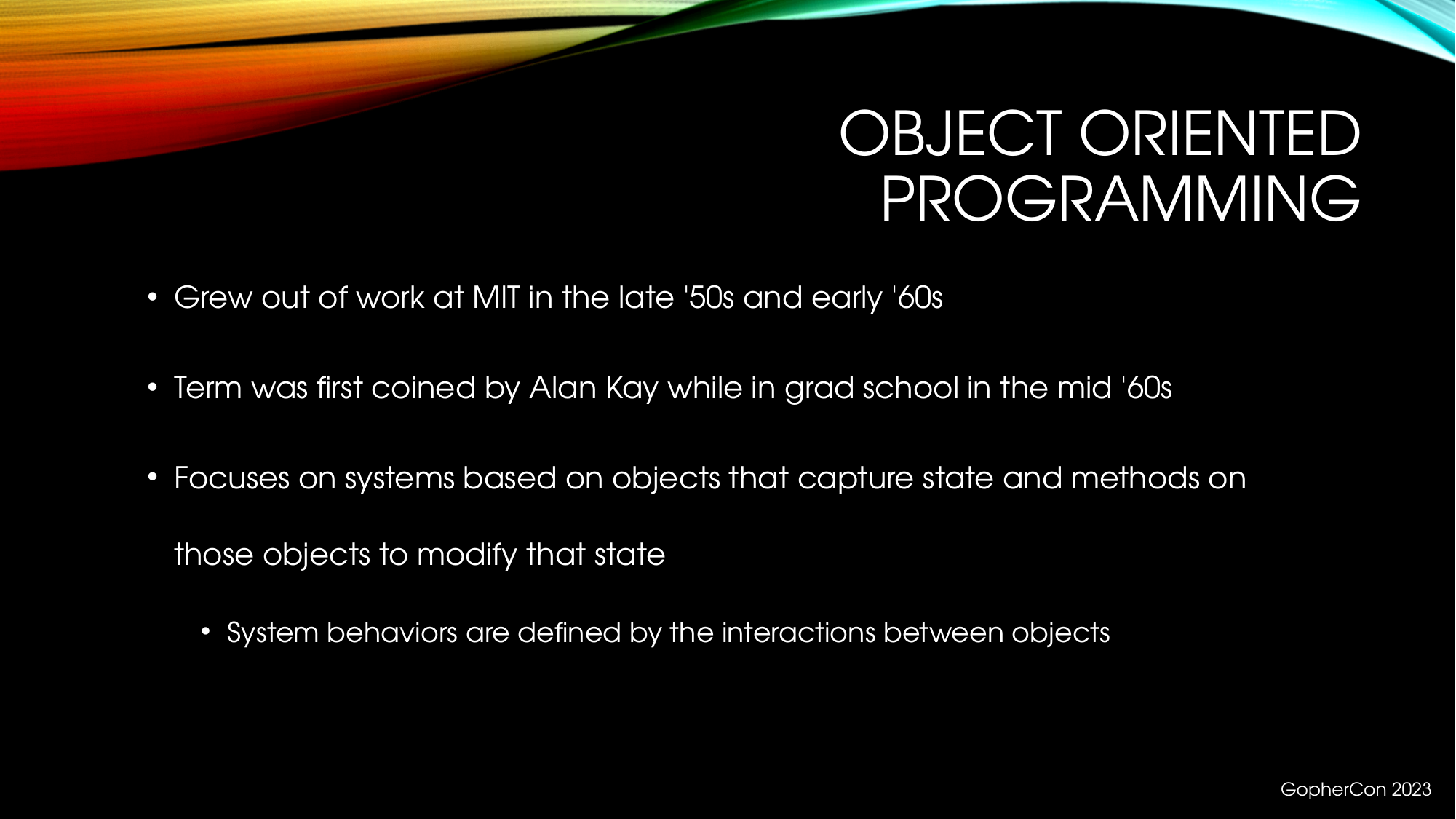

# Object oriented programming
Grew out of work at MIT in the late '50s and early '60s
Term was first coined by Alan Kay while in grad school in the mid '60s
Focuses on systems based on objects that capture state and methods on
those objects to modify that state
System behaviors are defined by the interactions between objects
GopherCon 2023